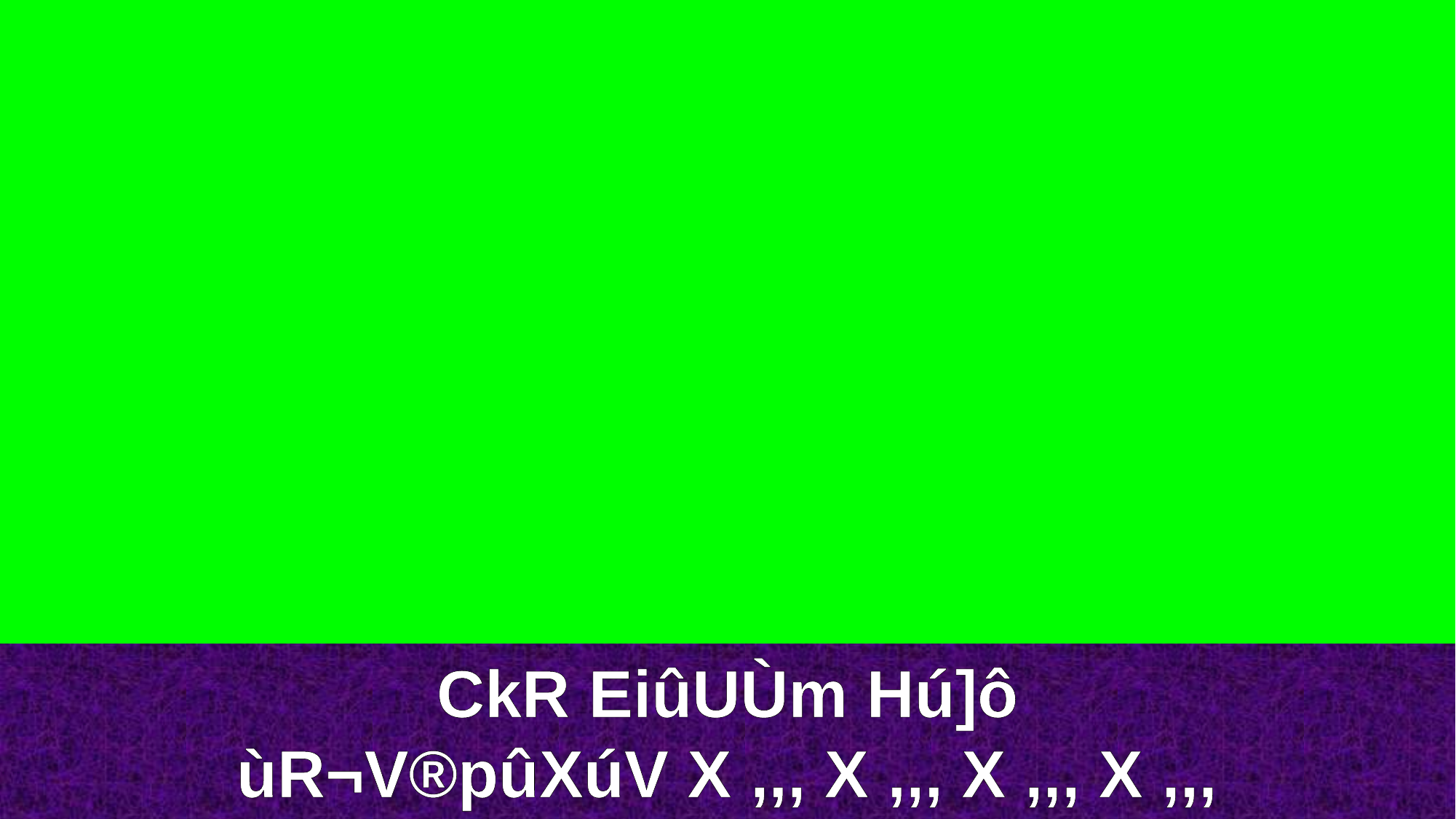

CkR EiûUÙm Hú]ô
ùR¬V®pûXúV X ,,, X ,,, X ,,, X ,,,